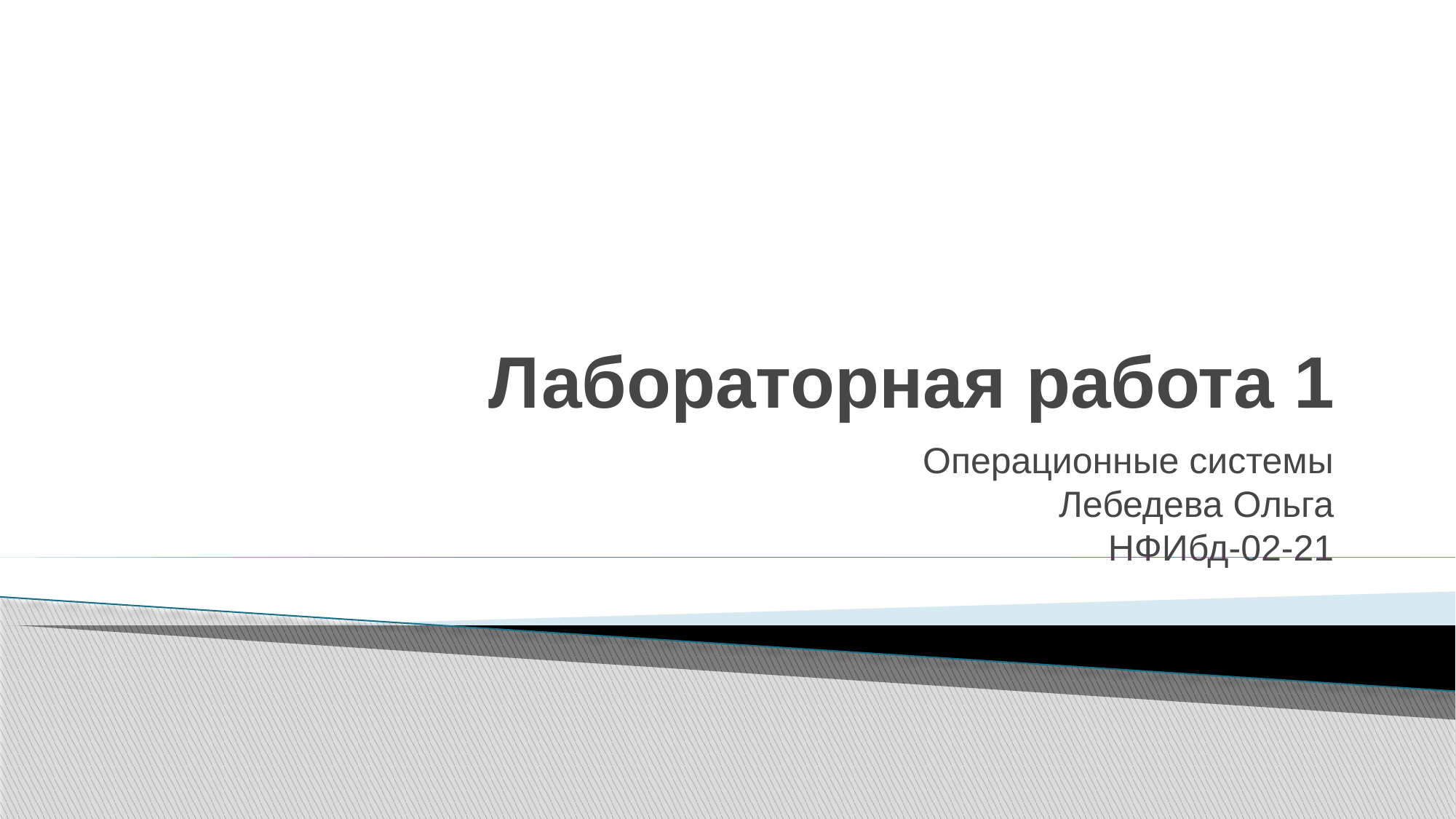

# Лабораторная работа 1
Операционные системы
Лебедева Ольга
НФИбд-02-21